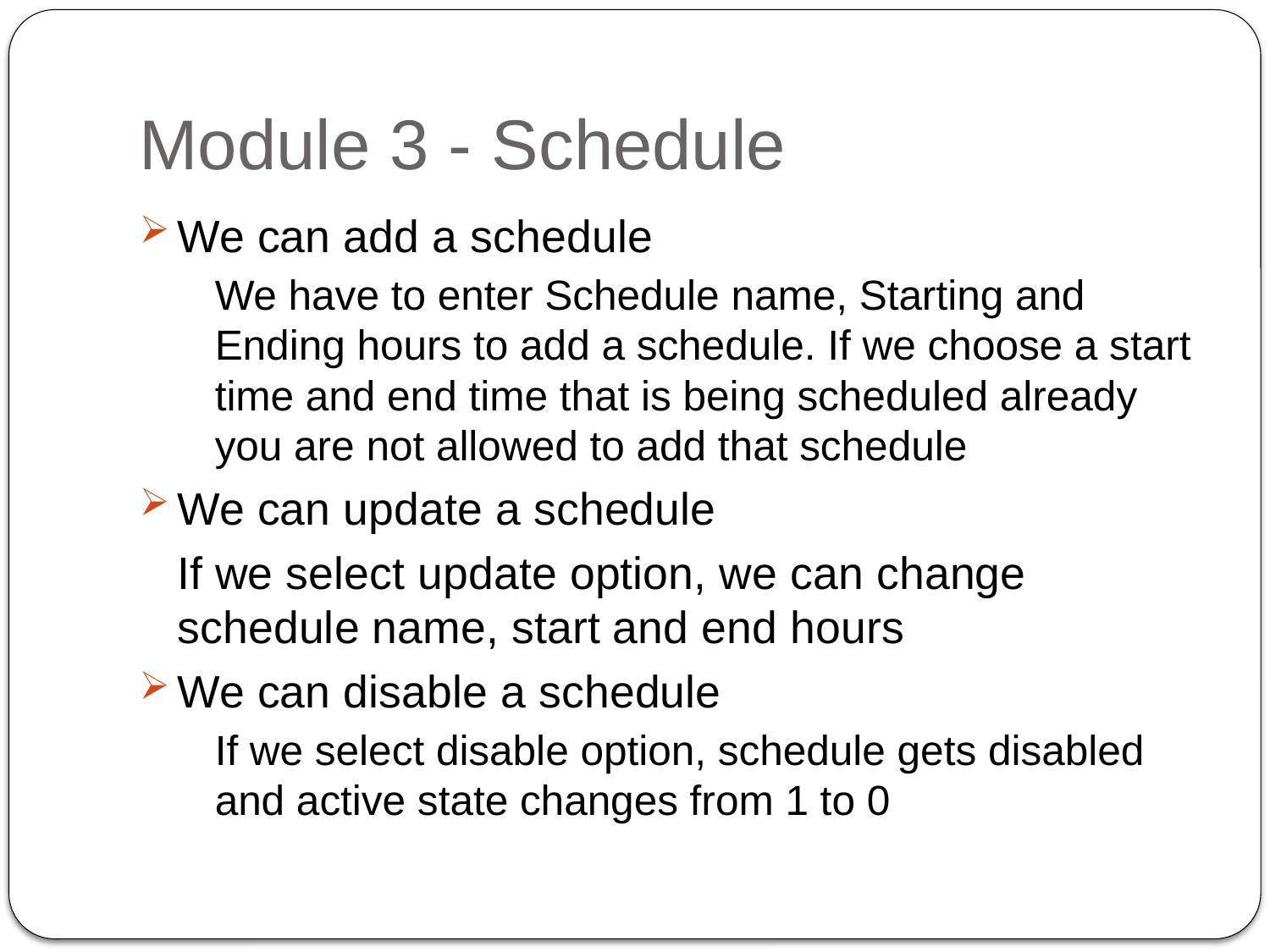

# Module 3 - Schedule
We can add a schedule
	We have to enter Schedule name, Starting and Ending hours to add a schedule. If we choose a start time and end time that is being scheduled already you are not allowed to add that schedule
We can update a schedule
	If we select update option, we can change schedule name, start and end hours
We can disable a schedule
	If we select disable option, schedule gets disabled and active state changes from 1 to 0